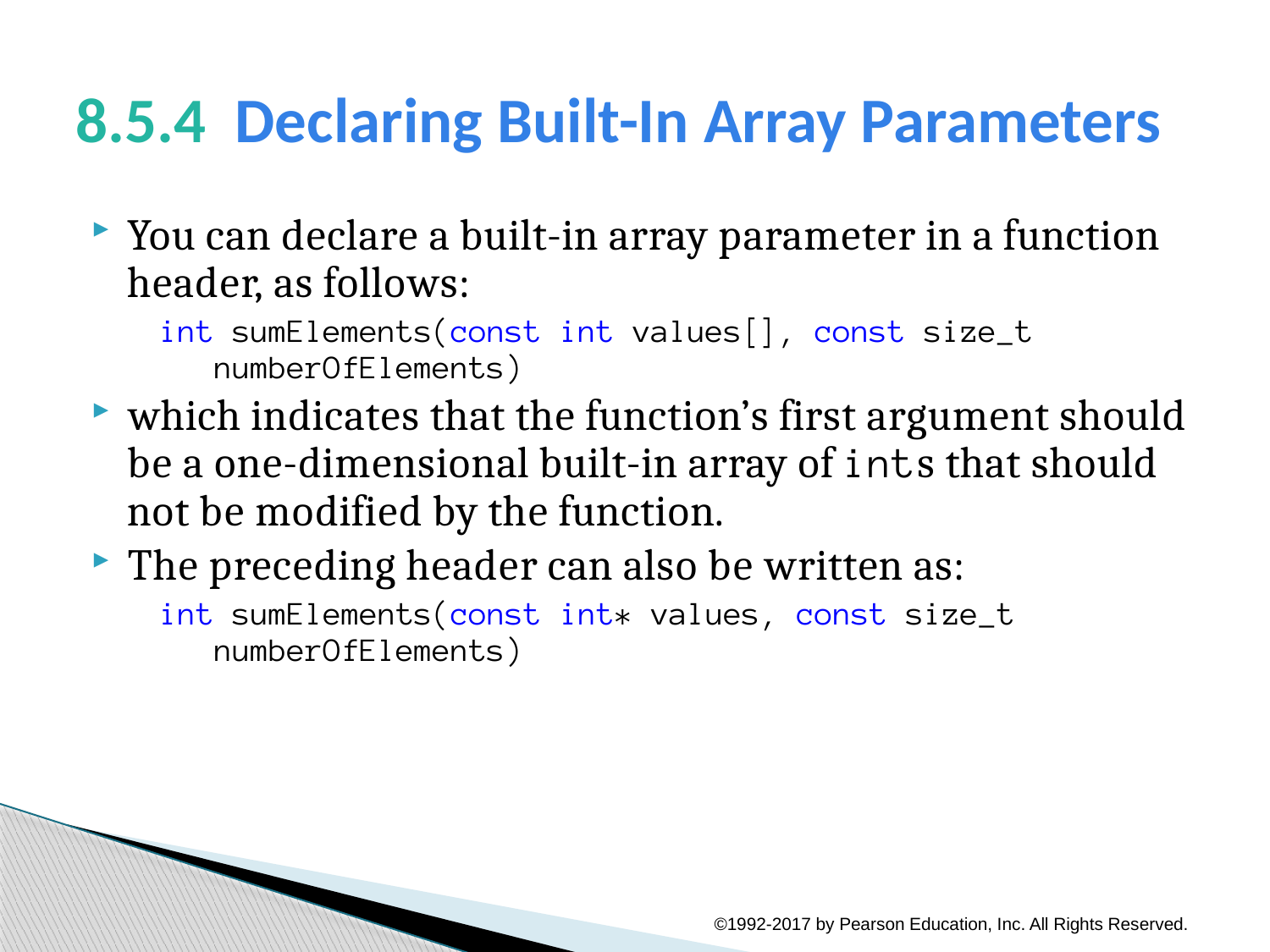

# 8.5.4  Declaring Built-In Array Parameters
You can declare a built-in array parameter in a function header, as follows:
int sumElements(const int values[], const size_t
   numberOfElements)
which indicates that the function’s first argument should be a one-dimensional built-in array of ints that should not be modified by the function.
The preceding header can also be written as:
int sumElements(const int* values, const size_t
   numberOfElements)

©1992-2017 by Pearson Education, Inc. All Rights Reserved.